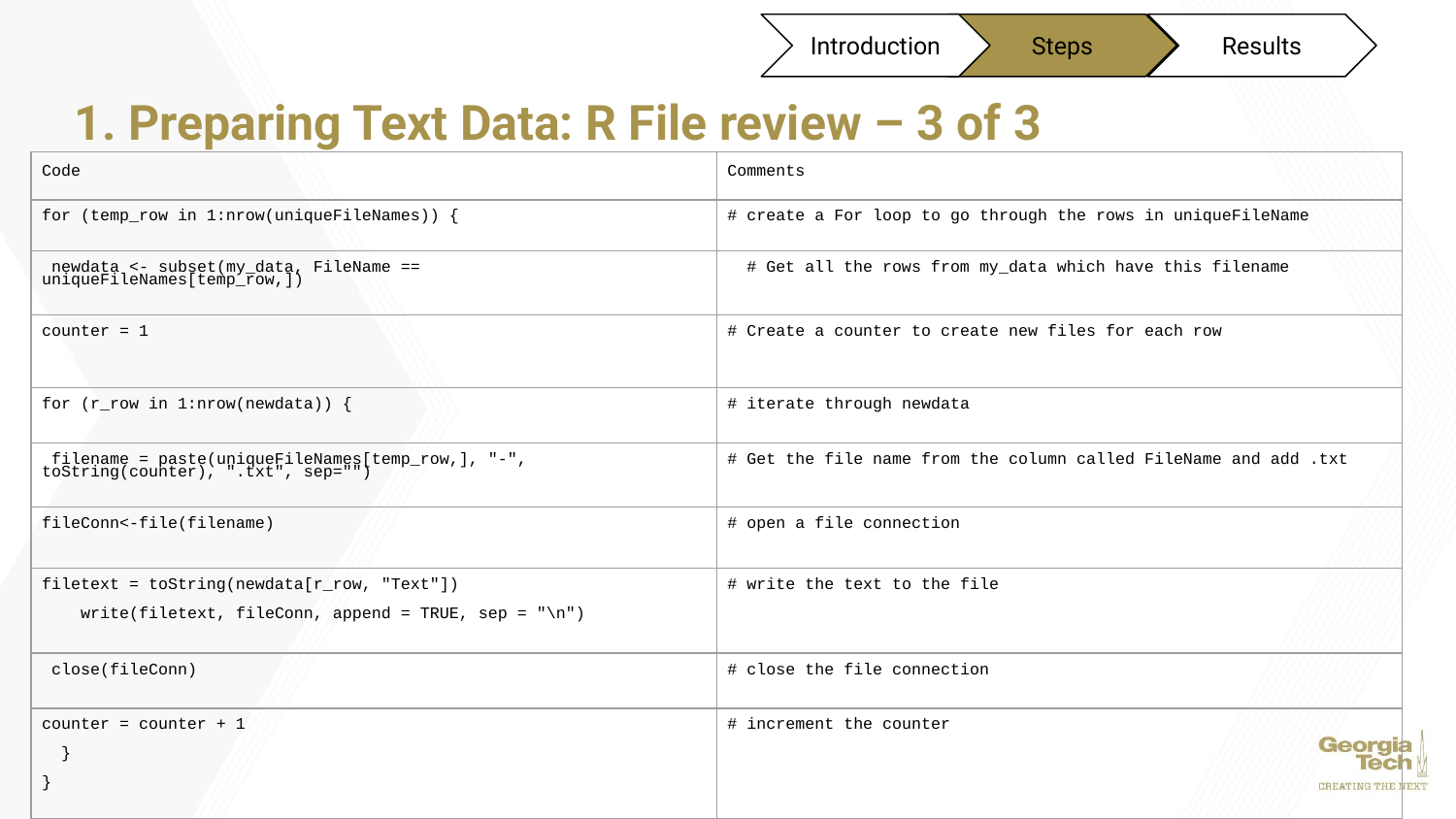

Introduction
Steps
Results
# 1. Preparing Text Data: R File review – 3 of 3
| Code | Comments |
| --- | --- |
| for (temp\_row in 1:nrow(uniqueFileNames)) { | # create a For loop to go through the rows in uniqueFileName |
| newdata <- subset(my\_data, FileName == uniqueFileNames[temp\_row,]) | # Get all the rows from my\_data which have this filename |
| counter = 1 | # Create a counter to create new files for each row |
| for (r\_row in 1:nrow(newdata)) { | # iterate through newdata |
| filename = paste(uniqueFileNames[temp\_row,], "-", toString(counter), ".txt", sep="") | # Get the file name from the column called FileName and add .txt |
| fileConn<-file(filename) | # open a file connection |
| filetext = toString(newdata[r\_row, "Text"]) write(filetext, fileConn, append = TRUE, sep = "\n") | # write the text to the file |
| close(fileConn) | # close the file connection |
| counter = counter + 1 } } | # increment the counter |